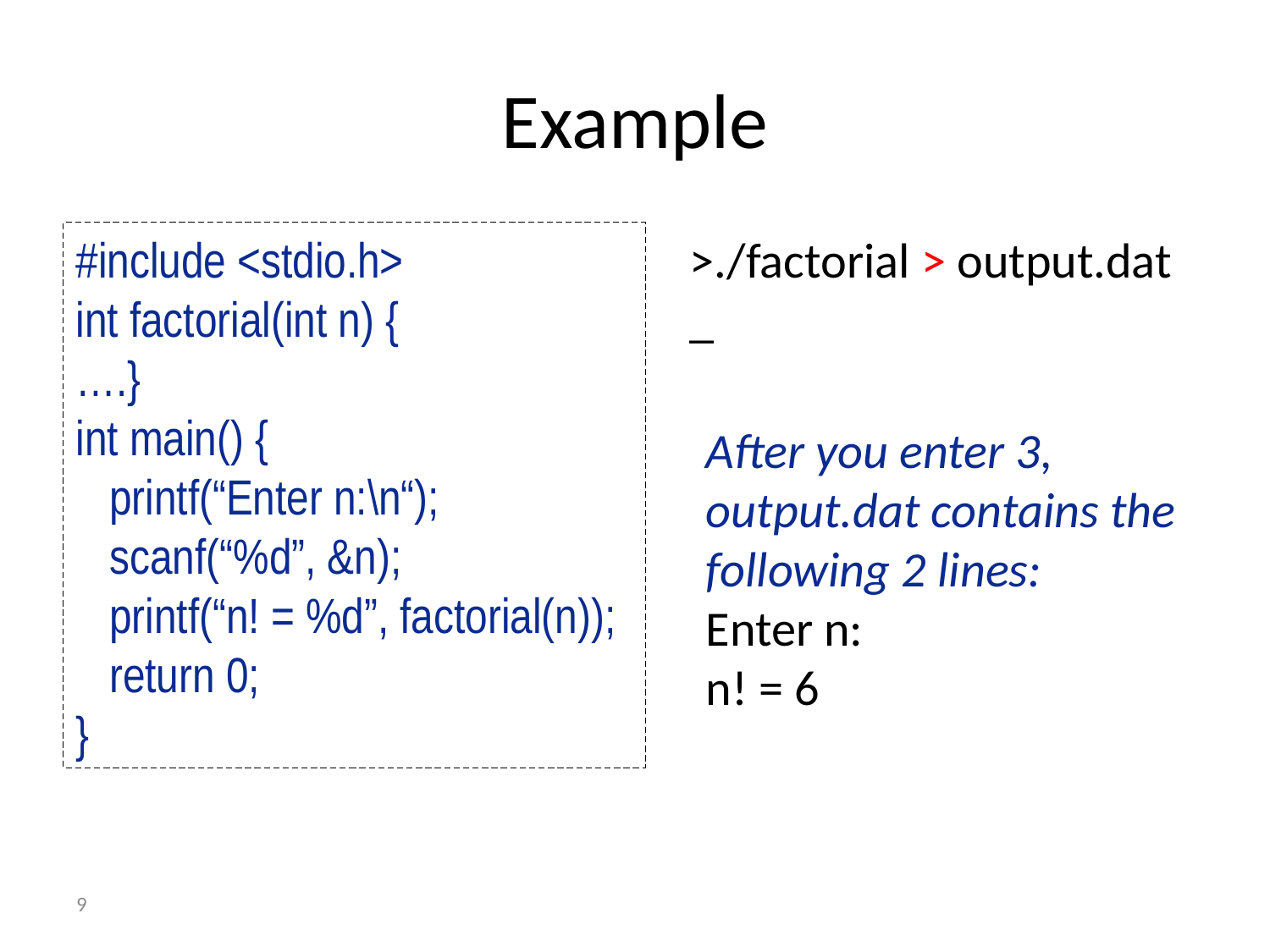

# Example
#include <stdio.h>
int factorial(int n) {
….}
int main() {
   printf(“Enter n:\n“);
   scanf(“%d”, &n);
   printf(“n! = %d”, factorial(n));
   return 0;
}
>./factorial > output.dat
_
After you enter 3, output.dat contains the following 2 lines:
Enter n:
n! = 6
9